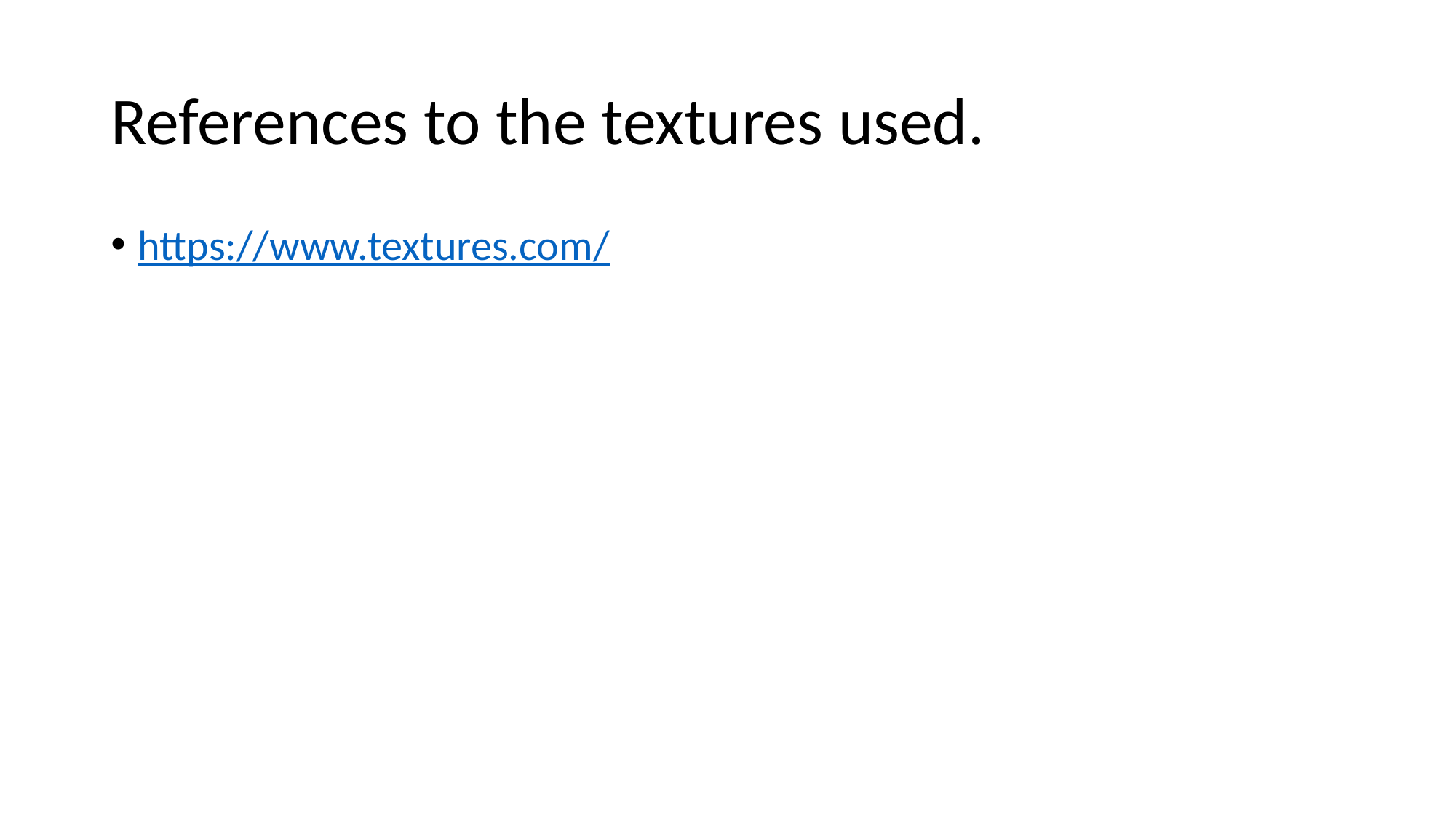

# References to the textures used.
https://www.textures.com/